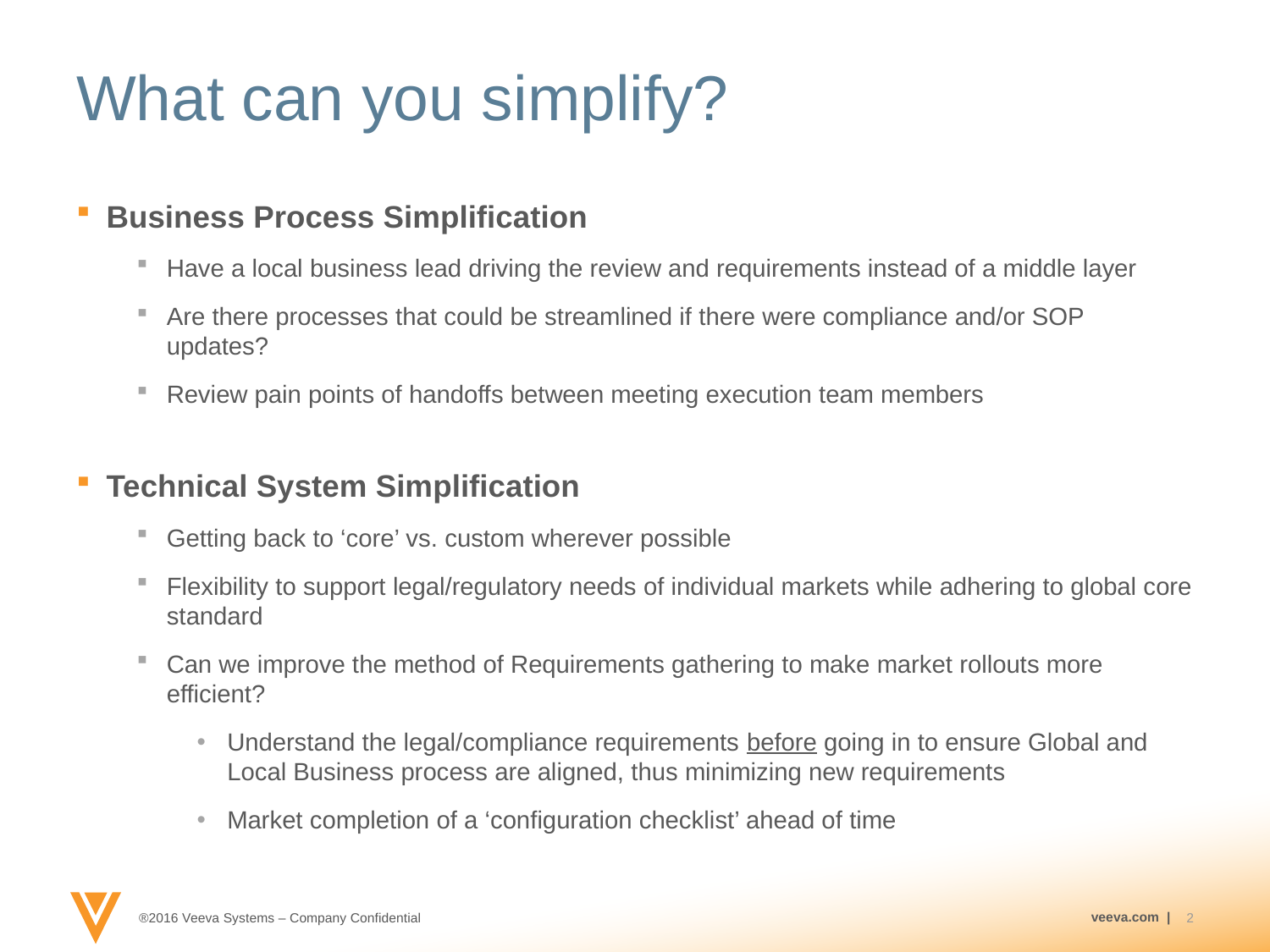

# What can you simplify?
Business Process Simplification
Have a local business lead driving the review and requirements instead of a middle layer
Are there processes that could be streamlined if there were compliance and/or SOP updates?
Review pain points of handoffs between meeting execution team members

Technical System Simplification
Getting back to ‘core’ vs. custom wherever possible
Flexibility to support legal/regulatory needs of individual markets while adhering to global core standard
Can we improve the method of Requirements gathering to make market rollouts more efficient?
Understand the legal/compliance requirements before going in to ensure Global and Local Business process are aligned, thus minimizing new requirements
Market completion of a ‘configuration checklist’ ahead of time

2